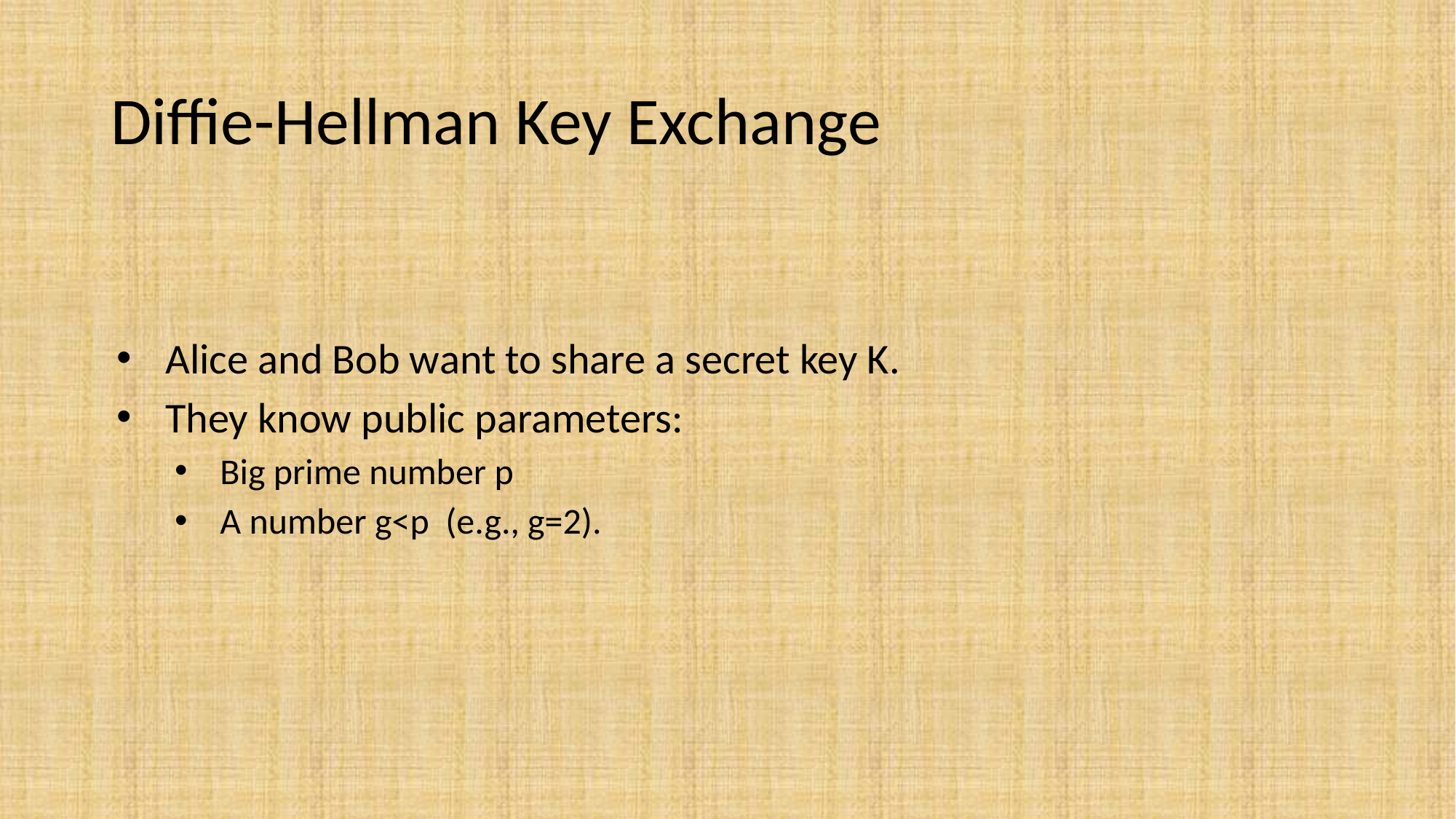

# Diffie-Hellman Key Exchange
Alice and Bob want to share a secret key K.
They know public parameters:
Big prime number p
A number g<p  (e.g., g=2).